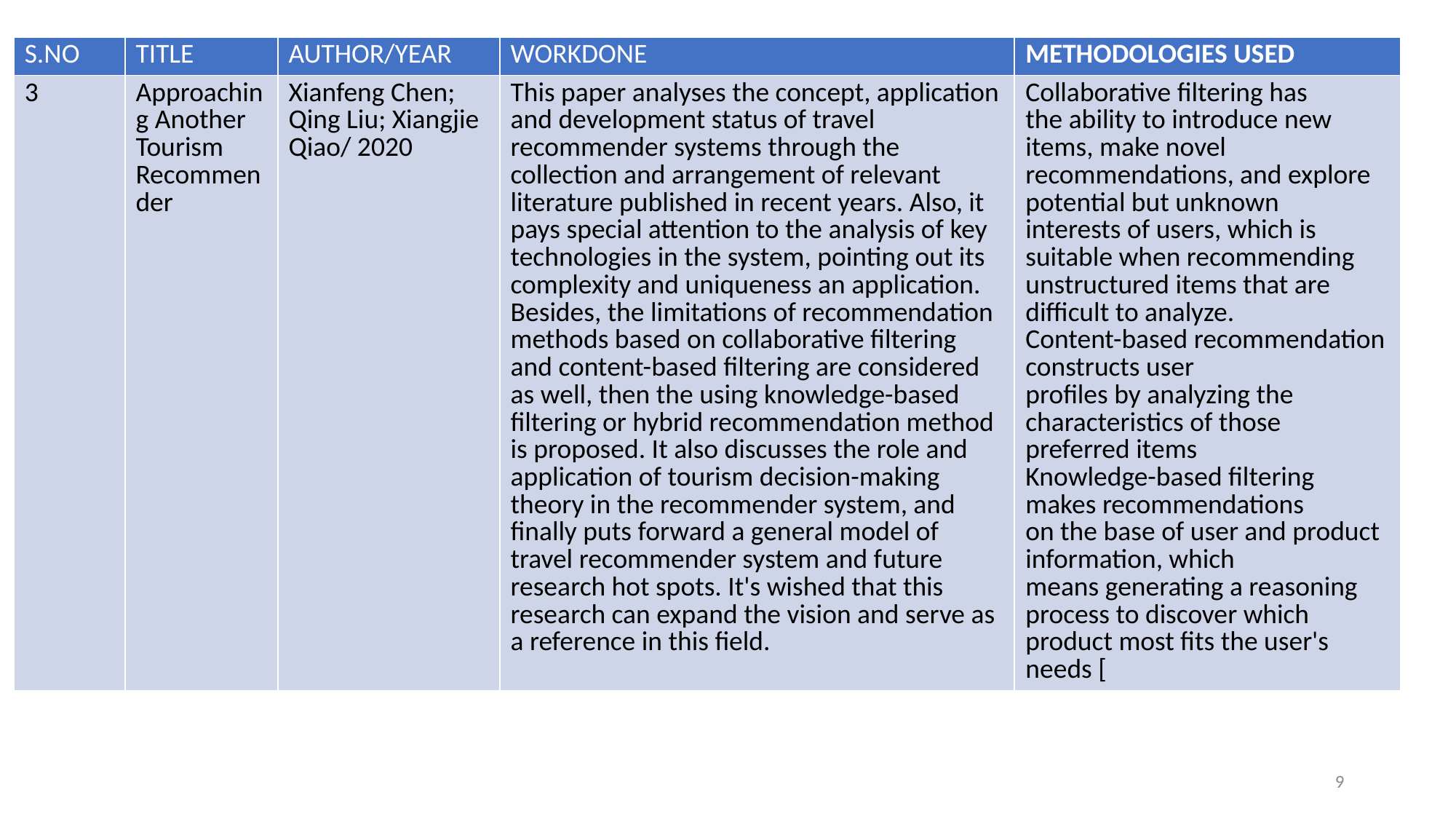

| S.NO | TITLE | AUTHOR/YEAR | WORKDONE | METHODOLOGIES USED |
| --- | --- | --- | --- | --- |
| 3 | Approaching Another Tourism Recommender | Xianfeng Chen; Qing Liu; Xiangjie Qiao/ 2020 | This paper analyses the concept, application and development status of travel recommender systems through the collection and arrangement of relevant literature published in recent years. Also, it pays special attention to the analysis of key technologies in the system, pointing out its complexity and uniqueness an application. Besides, the limitations of recommendation methods based on collaborative filtering and content-based filtering are considered as well, then the using knowledge-based filtering or hybrid recommendation method is proposed. It also discusses the role and application of tourism decision-making theory in the recommender system, and finally puts forward a general model of travel recommender system and future research hot spots. It's wished that this research can expand the vision and serve as a reference in this field. | Collaborative filtering has the ability to introduce new items, make novel recommendations, and explore potential but unknown interests of users, which is suitable when recommending unstructured items that are difficult to analyze. Content-based recommendation constructs user profiles by analyzing the characteristics of those preferred items Knowledge-based filtering makes recommendations on the base of user and product information, which means generating a reasoning process to discover which product most fits the user's needs [ |
9